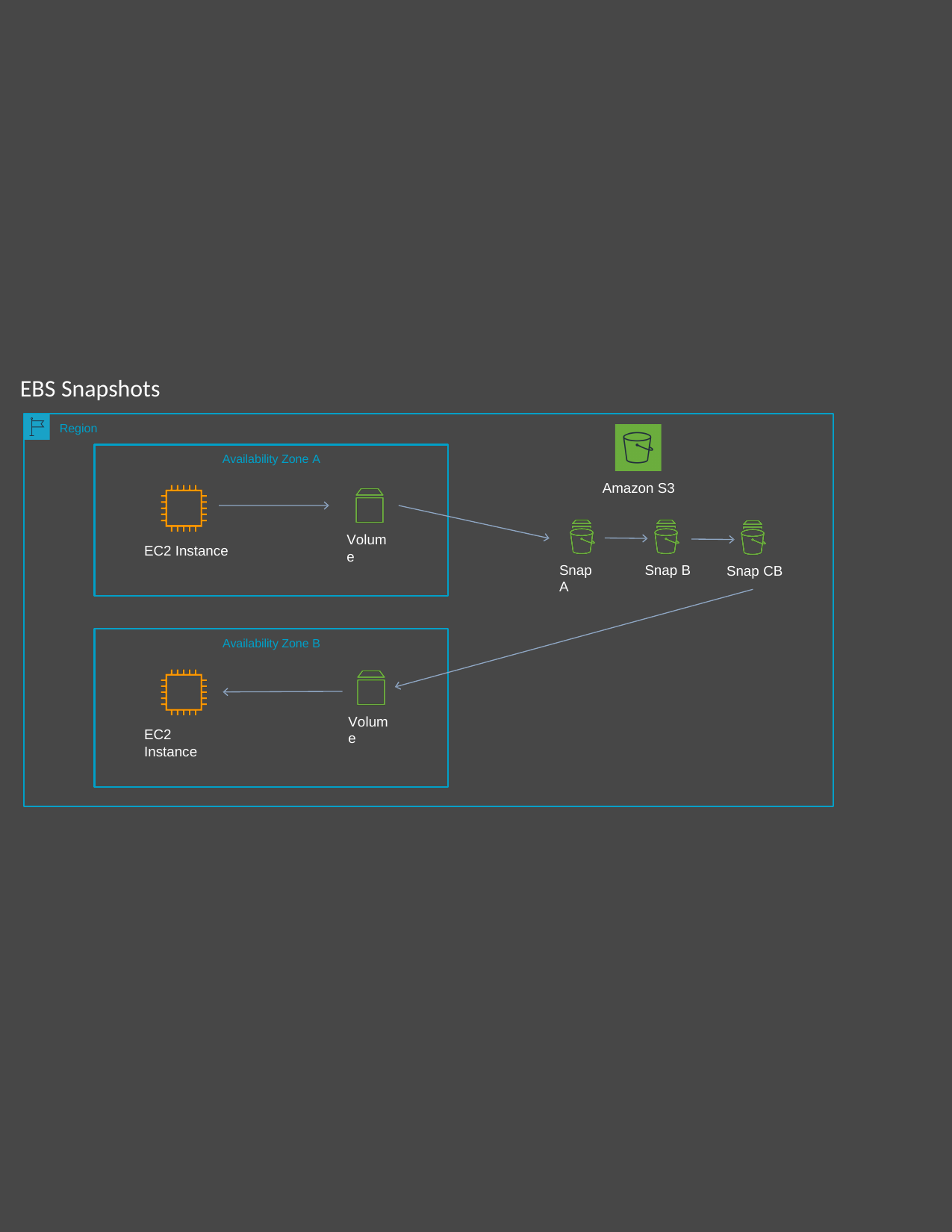

# EBS Snapshots

Region

Availability Zone A
Amazon S3

Volume

EC2 Instance
Snap A
Snap B
Snap CB

Availability Zone B

Volume
EC2 Instance